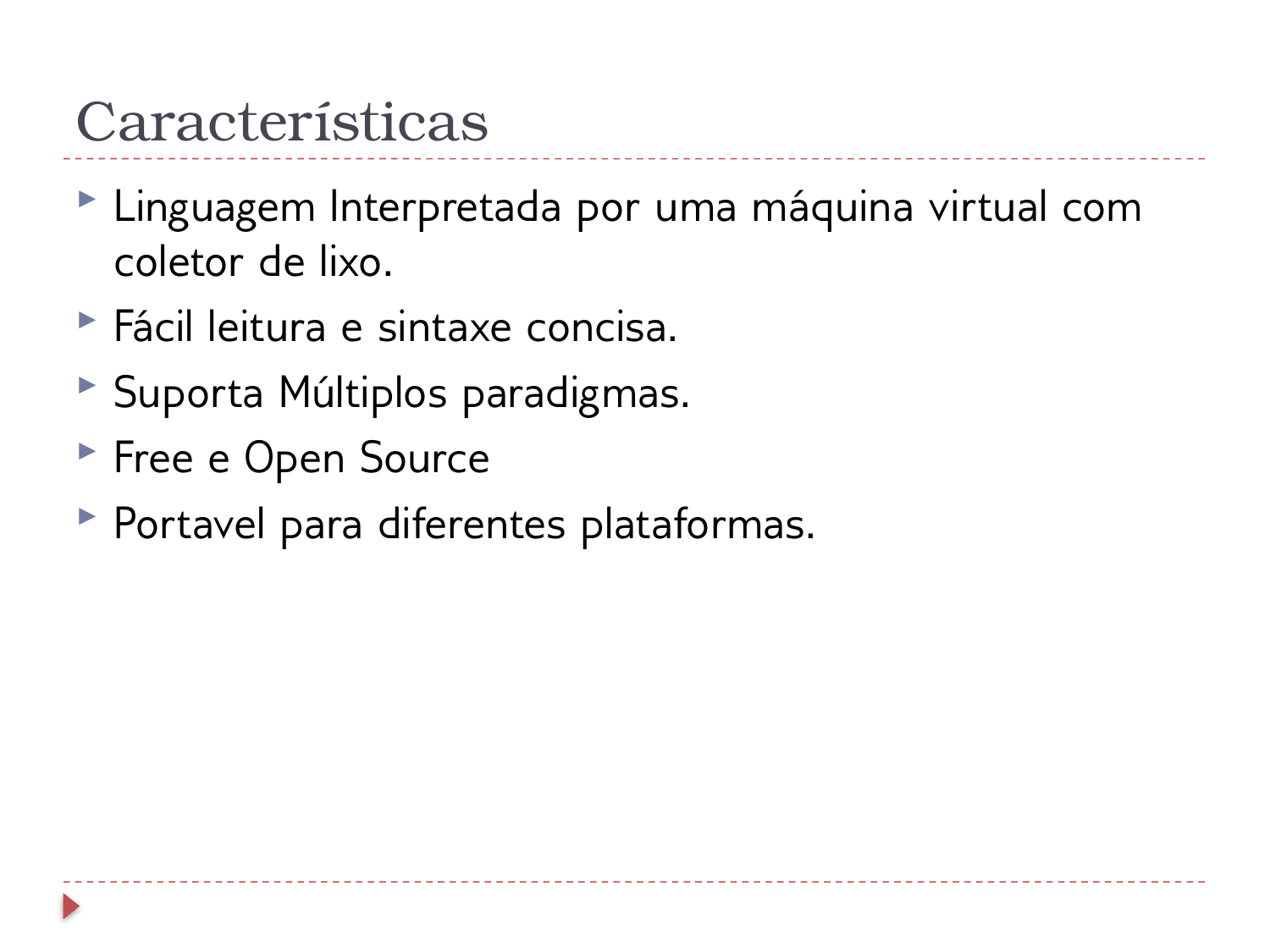

Características
Linguagem Interpretada por uma máquina virtual com coletor de lixo.
Fácil leitura e sintaxe concisa.
Suporta Múltiplos paradigmas.
Free e Open Source
Portavel para diferentes plataformas.